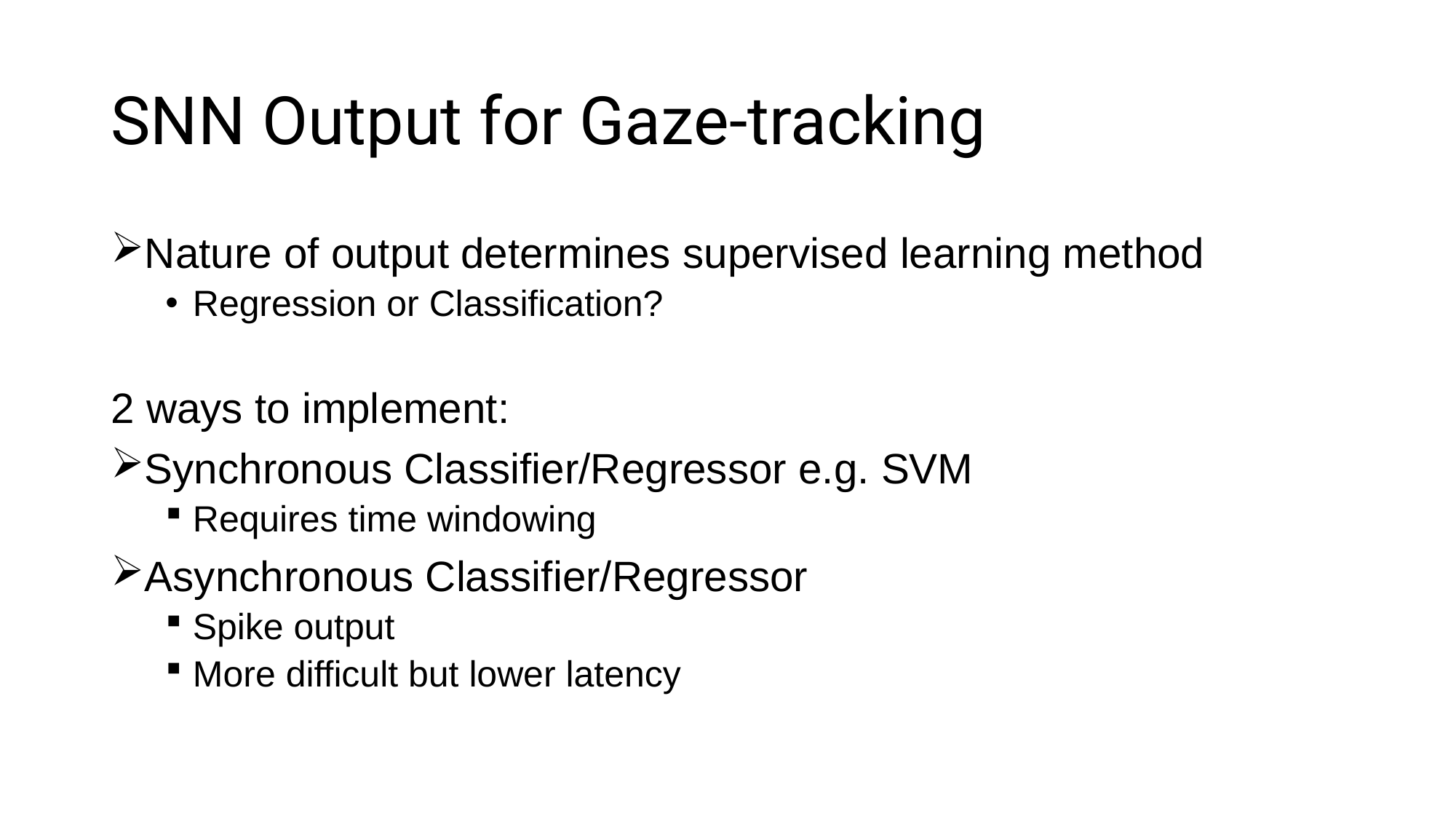

# SNN Output for Gaze-tracking
Nature of output determines supervised learning method
Regression or Classification?

2 ways to implement:
Synchronous Classifier/Regressor e.g. SVM
Requires time windowing
Asynchronous Classifier/Regressor
Spike output
More difficult but lower latency